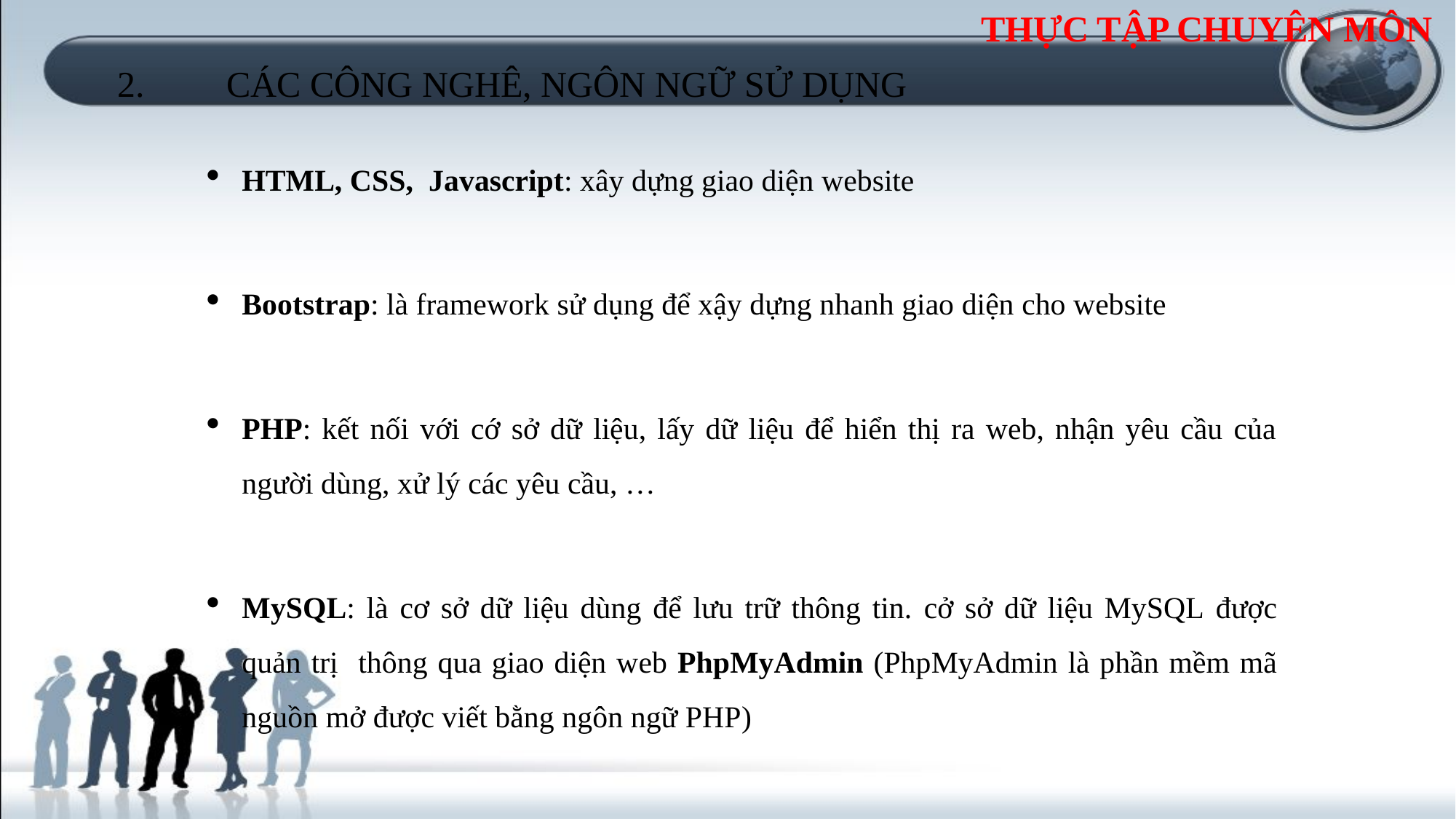

THỰC TẬP CHUYÊN MÔN
2.	CÁC CÔNG NGHÊ, NGÔN NGỮ SỬ DỤNG
HTML, CSS,  Javascript: xây dựng giao diện website

Bootstrap: là framework sử dụng để xậy dựng nhanh giao diện cho website

PHP: kết nối với cớ sở dữ liệu, lấy dữ liệu để hiển thị ra web, nhận yêu cầu của người dùng, xử lý các yêu cầu, …

MySQL: là cơ sở dữ liệu dùng để lưu trữ thông tin. cở sở dữ liệu MySQL được quản trị  thông qua giao diện web PhpMyAdmin (PhpMyAdmin là phần mềm mã nguồn mở được viết bằng ngôn ngữ PHP)